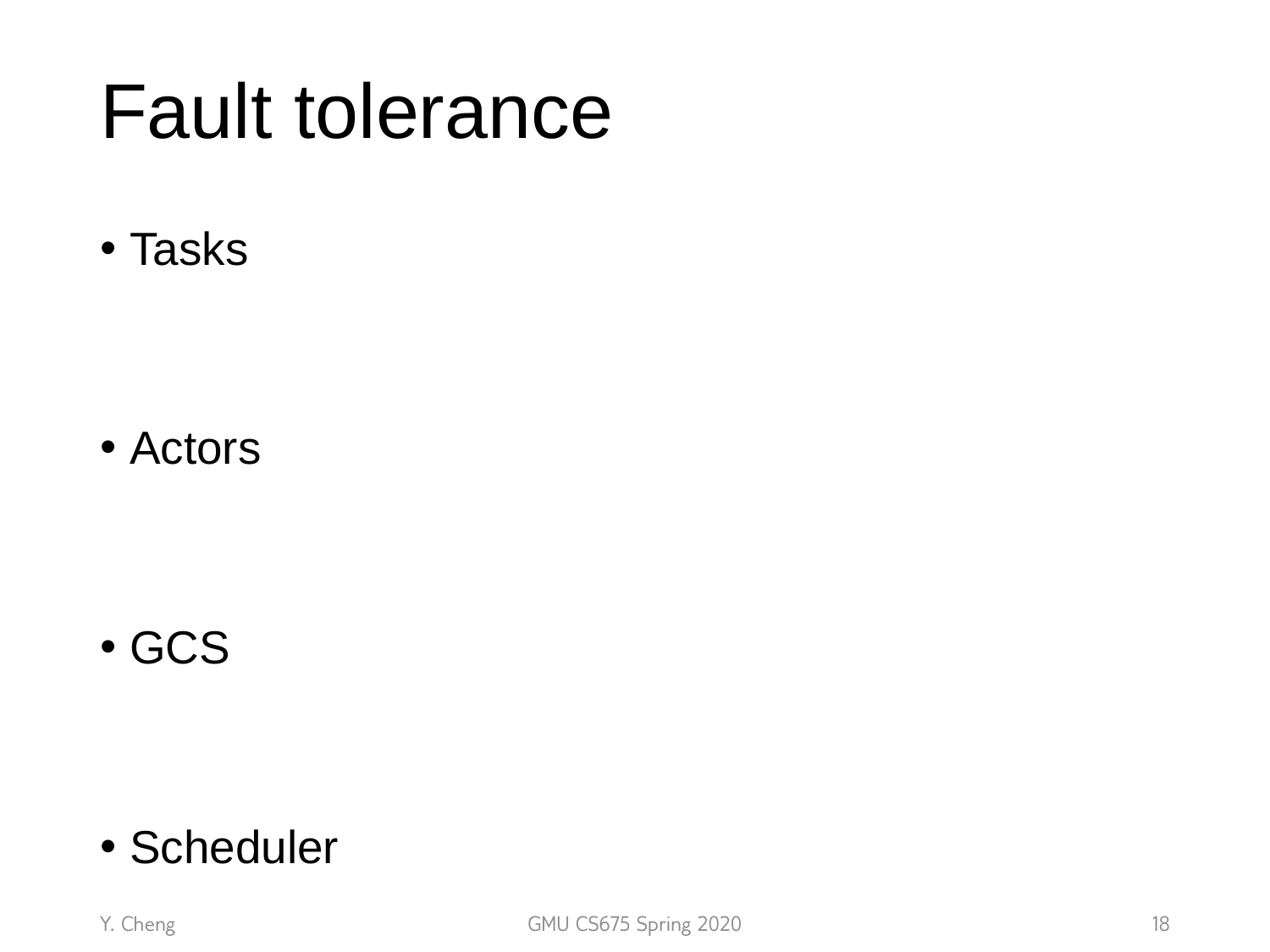

# Fault tolerance
Tasks

Actors

GCS

Scheduler
Y. Cheng
GMU CS675 Spring 2020
18